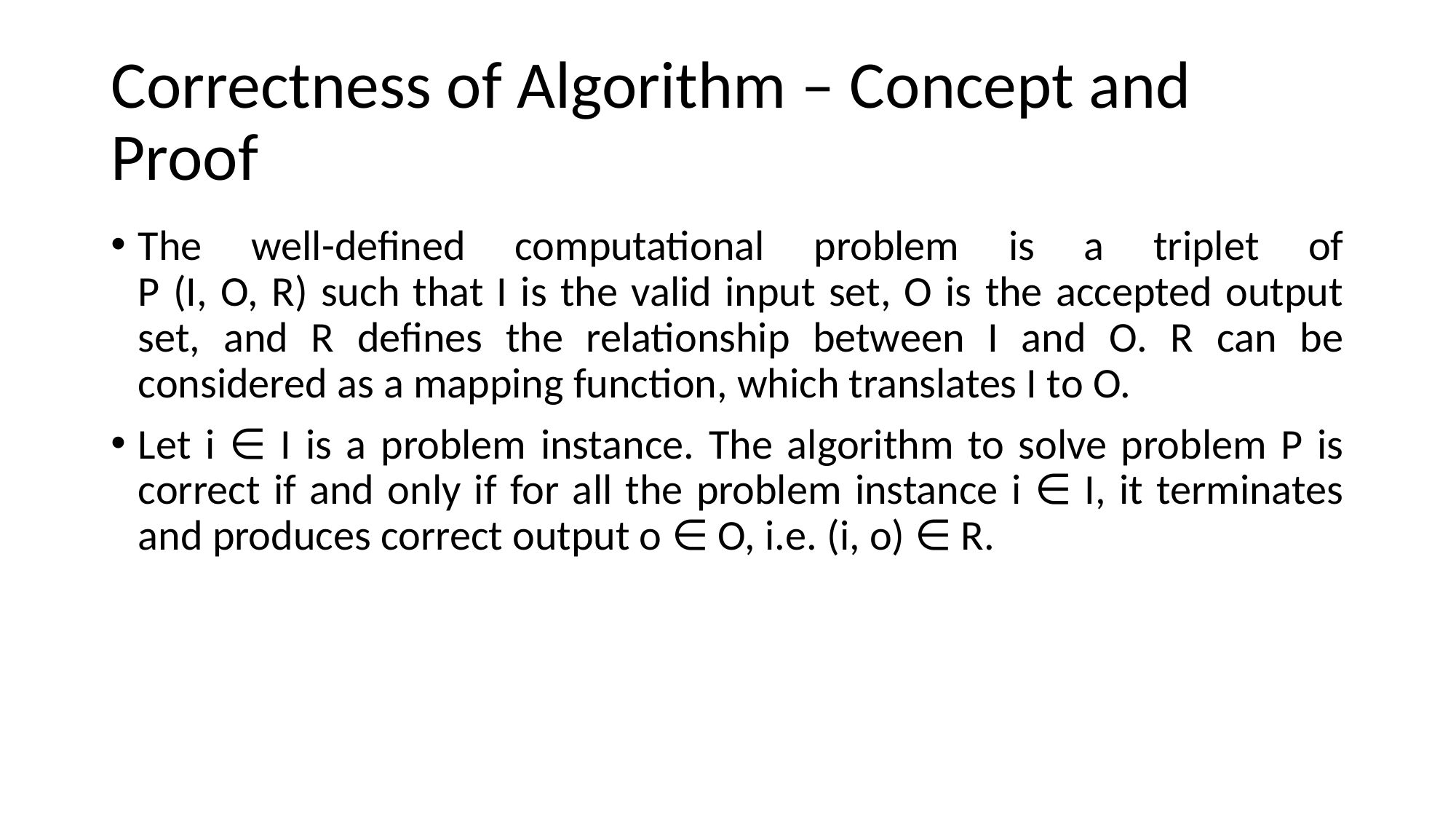

# Correctness of Algorithm – Concept and Proof
The well-defined computational problem is a triplet of
P (I, O, R) such that I is the valid input set, O is the accepted output set, and R defines the relationship between I and O. R can be considered as a mapping function, which translates I to O.
Let i ∈ I is a problem instance. The algorithm to solve problem P is correct if and only if for all the problem instance i ∈ I, it terminates and produces correct output o ∈ O, i.e. (i, o) ∈ R.